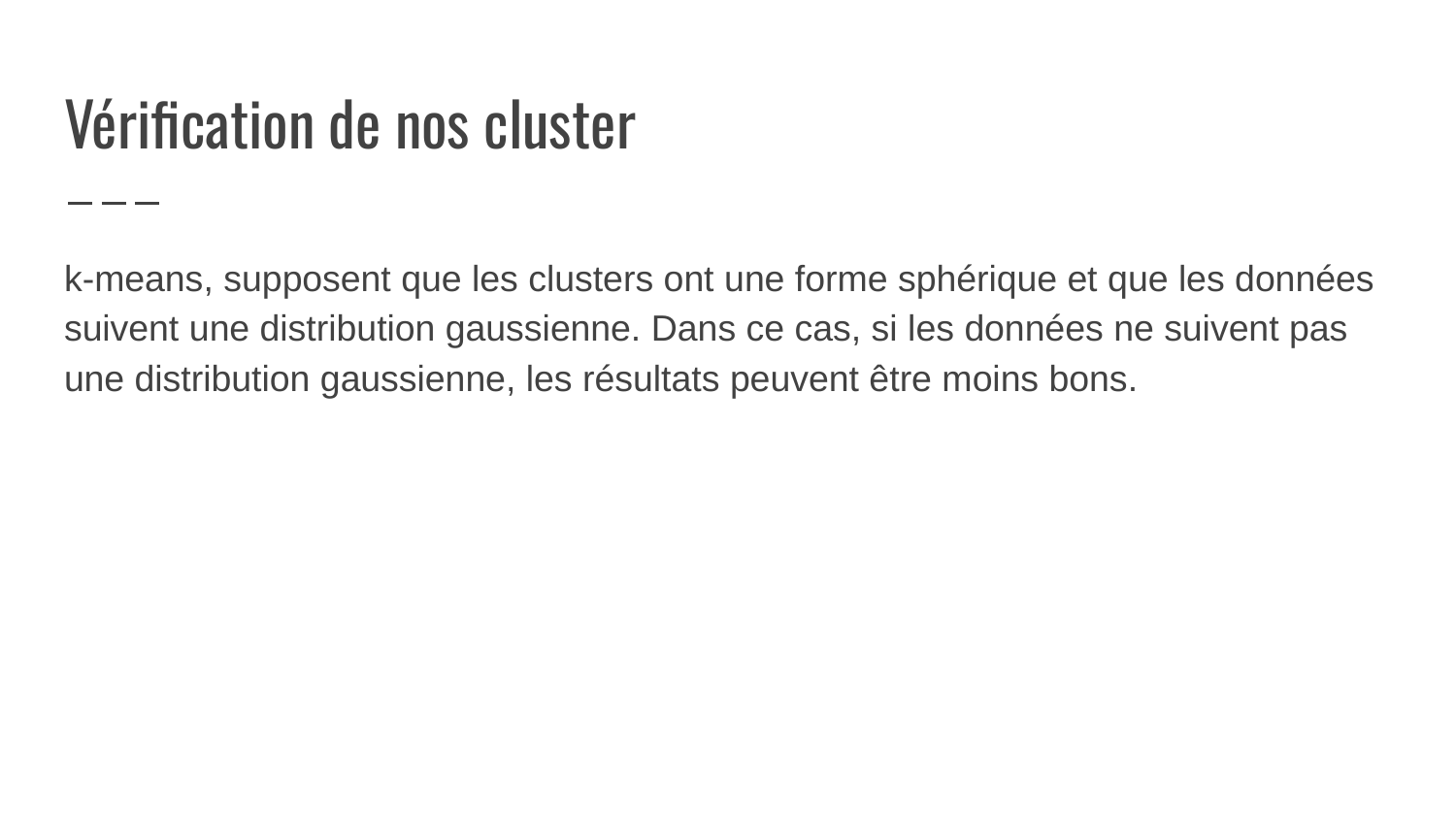

# Vérification de nos cluster
k-means, supposent que les clusters ont une forme sphérique et que les données suivent une distribution gaussienne. Dans ce cas, si les données ne suivent pas une distribution gaussienne, les résultats peuvent être moins bons.